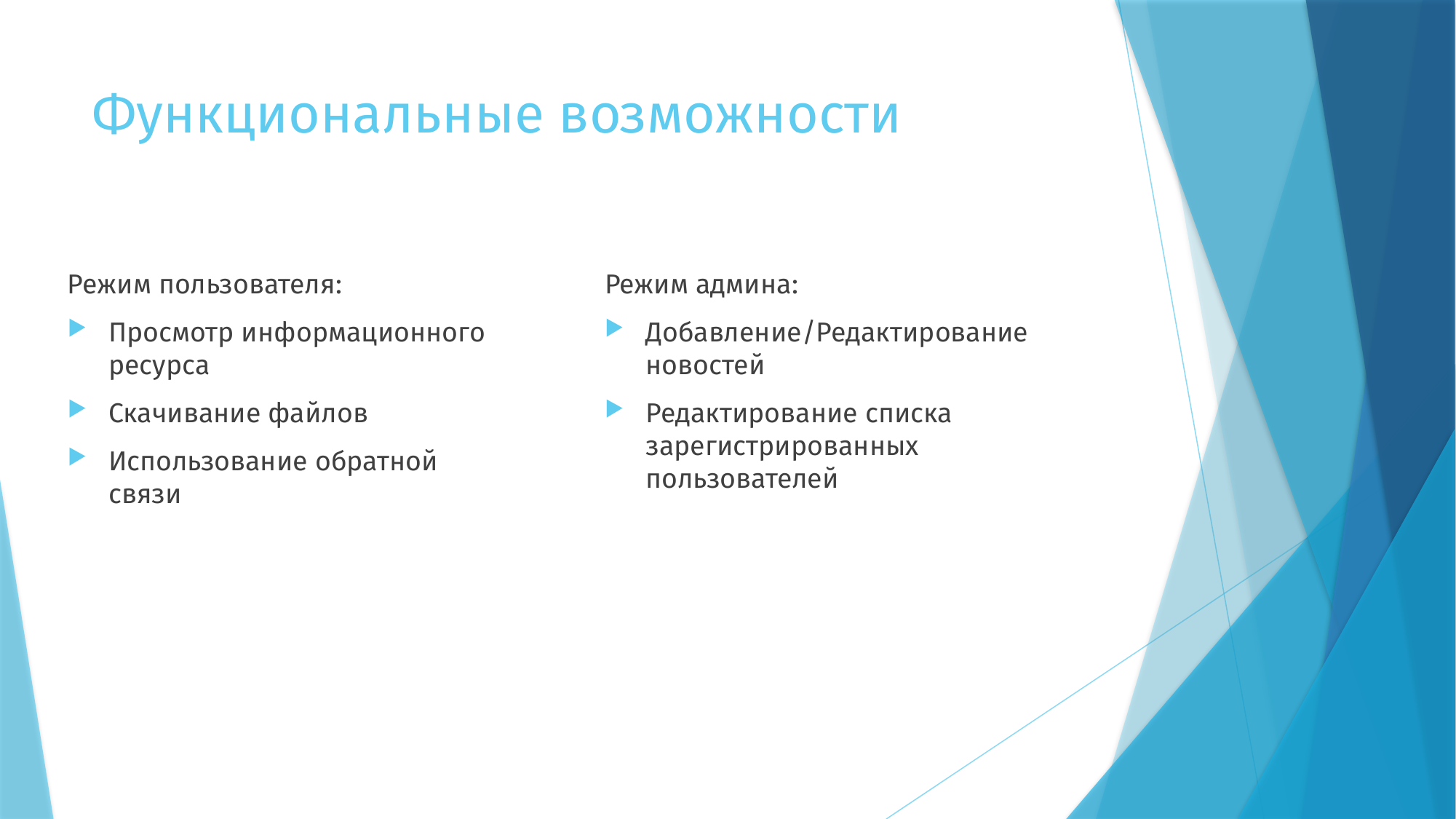

# Функциональные возможности
Режим админа:
Добавление/Редактирование новостей
Редактирование списка зарегистрированных пользователей
Режим пользователя:
Просмотр информационного ресурса
Скачивание файлов
Использование обратной связи